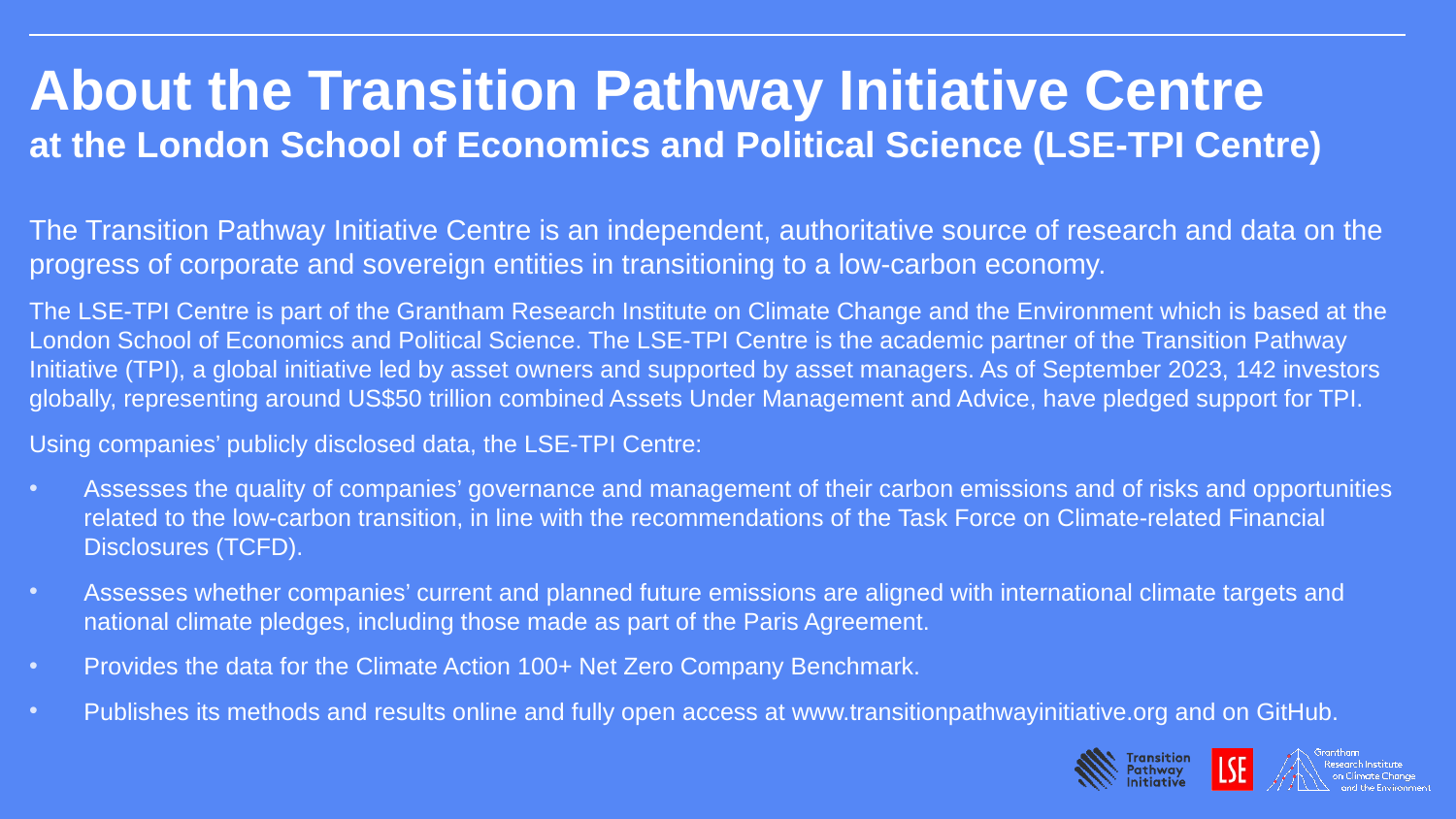

About the Transition Pathway Initiative Centre
at the London School of Economics and Political Science (LSE-TPI Centre)
The Transition Pathway Initiative Centre is an independent, authoritative source of research and data on the progress of corporate and sovereign entities in transitioning to a low-carbon economy.
The LSE-TPI Centre is part of the Grantham Research Institute on Climate Change and the Environment which is based at the London School of Economics and Political Science. The LSE-TPI Centre is the academic partner of the Transition Pathway Initiative (TPI), a global initiative led by asset owners and supported by asset managers. As of September 2023, 142 investors globally, representing around US$50 trillion combined Assets Under Management and Advice, have pledged support for TPI.
Using companies’ publicly disclosed data, the LSE-TPI Centre:
Assesses the quality of companies’ governance and management of their carbon emissions and of risks and opportunities related to the low-carbon transition, in line with the recommendations of the Task Force on Climate-related Financial Disclosures (TCFD).
Assesses whether companies’ current and planned future emissions are aligned with international climate targets and national climate pledges, including those made as part of the Paris Agreement.
Provides the data for the Climate Action 100+ Net Zero Company Benchmark.
Publishes its methods and results online and fully open access at www.transitionpathwayinitiative.org and on GitHub.